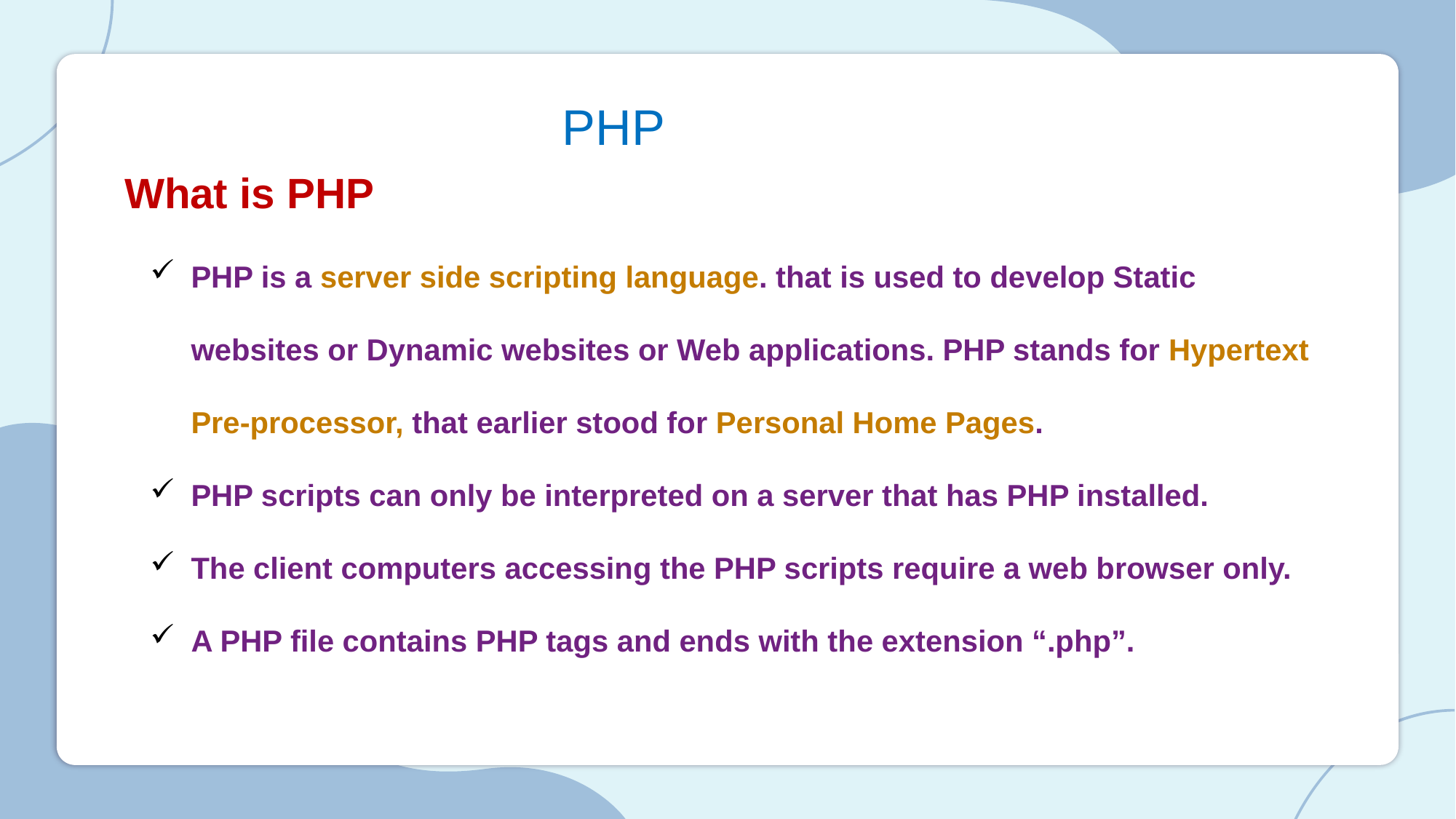

PHP
What is PHP
PHP is a server side scripting language. that is used to develop Static websites or Dynamic websites or Web applications. PHP stands for Hypertext Pre-processor, that earlier stood for Personal Home Pages.
PHP scripts can only be interpreted on a server that has PHP installed.
The client computers accessing the PHP scripts require a web browser only.
A PHP file contains PHP tags and ends with the extension “.php”.